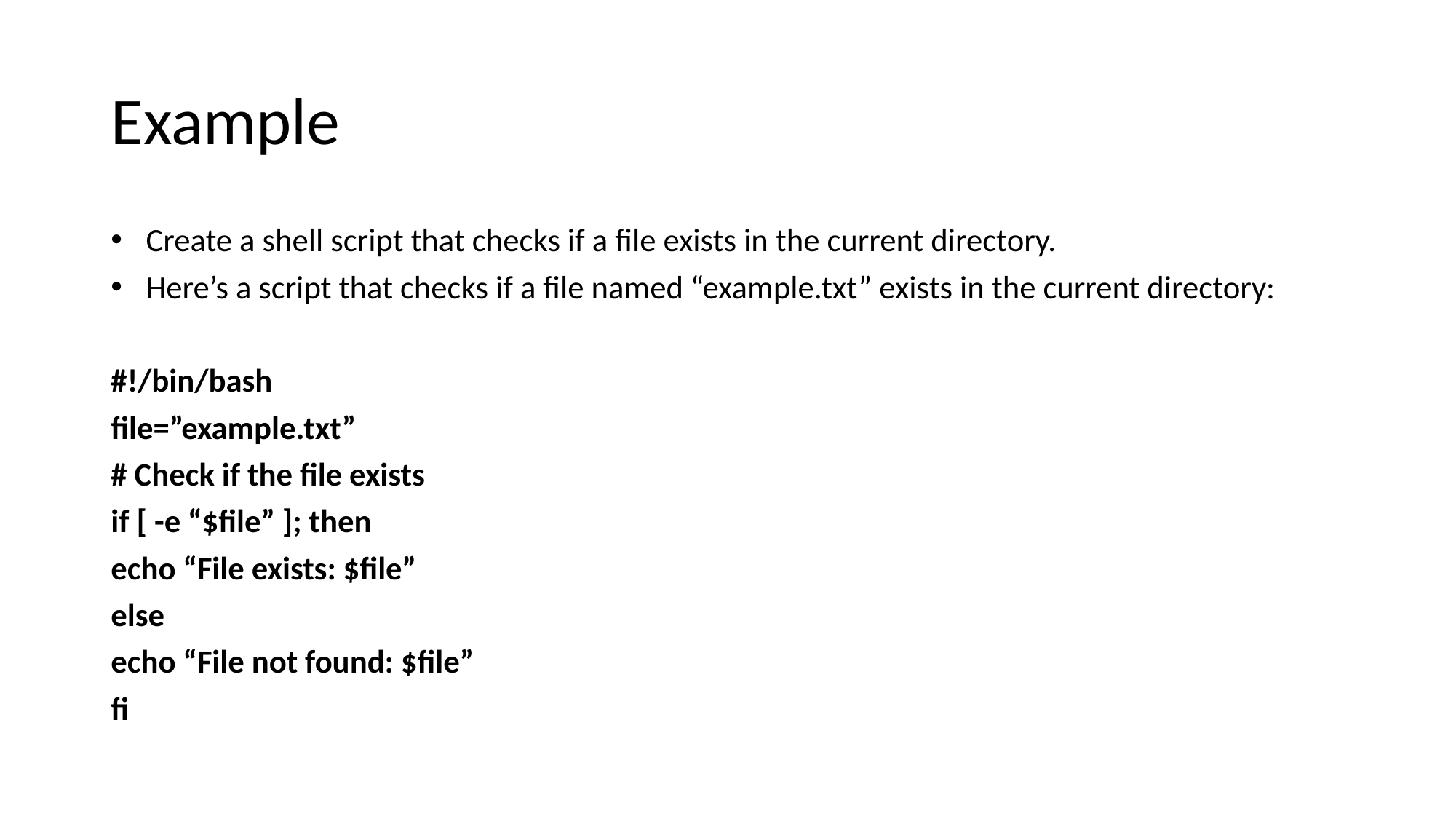

# Example
Create a shell script that checks if a file exists in the current directory.
Here’s a script that checks if a file named “example.txt” exists in the current directory:

#!/bin/bash
file=”example.txt”
# Check if the file exists
if [ -e “$file” ]; then
echo “File exists: $file”
else
echo “File not found: $file”
fi